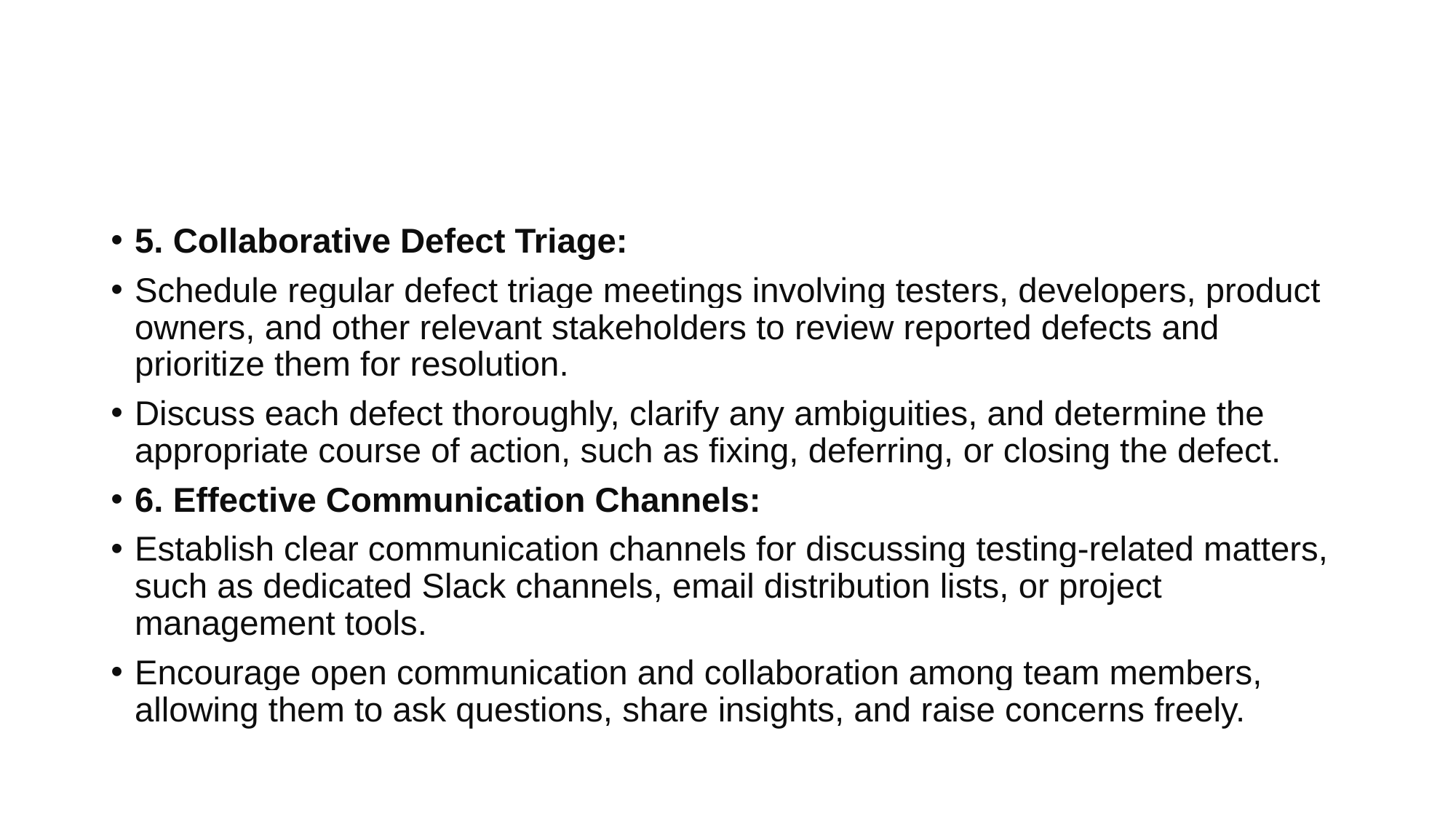

#
5. Collaborative Defect Triage:
Schedule regular defect triage meetings involving testers, developers, product owners, and other relevant stakeholders to review reported defects and prioritize them for resolution.
Discuss each defect thoroughly, clarify any ambiguities, and determine the appropriate course of action, such as fixing, deferring, or closing the defect.
6. Effective Communication Channels:
Establish clear communication channels for discussing testing-related matters, such as dedicated Slack channels, email distribution lists, or project management tools.
Encourage open communication and collaboration among team members, allowing them to ask questions, share insights, and raise concerns freely.